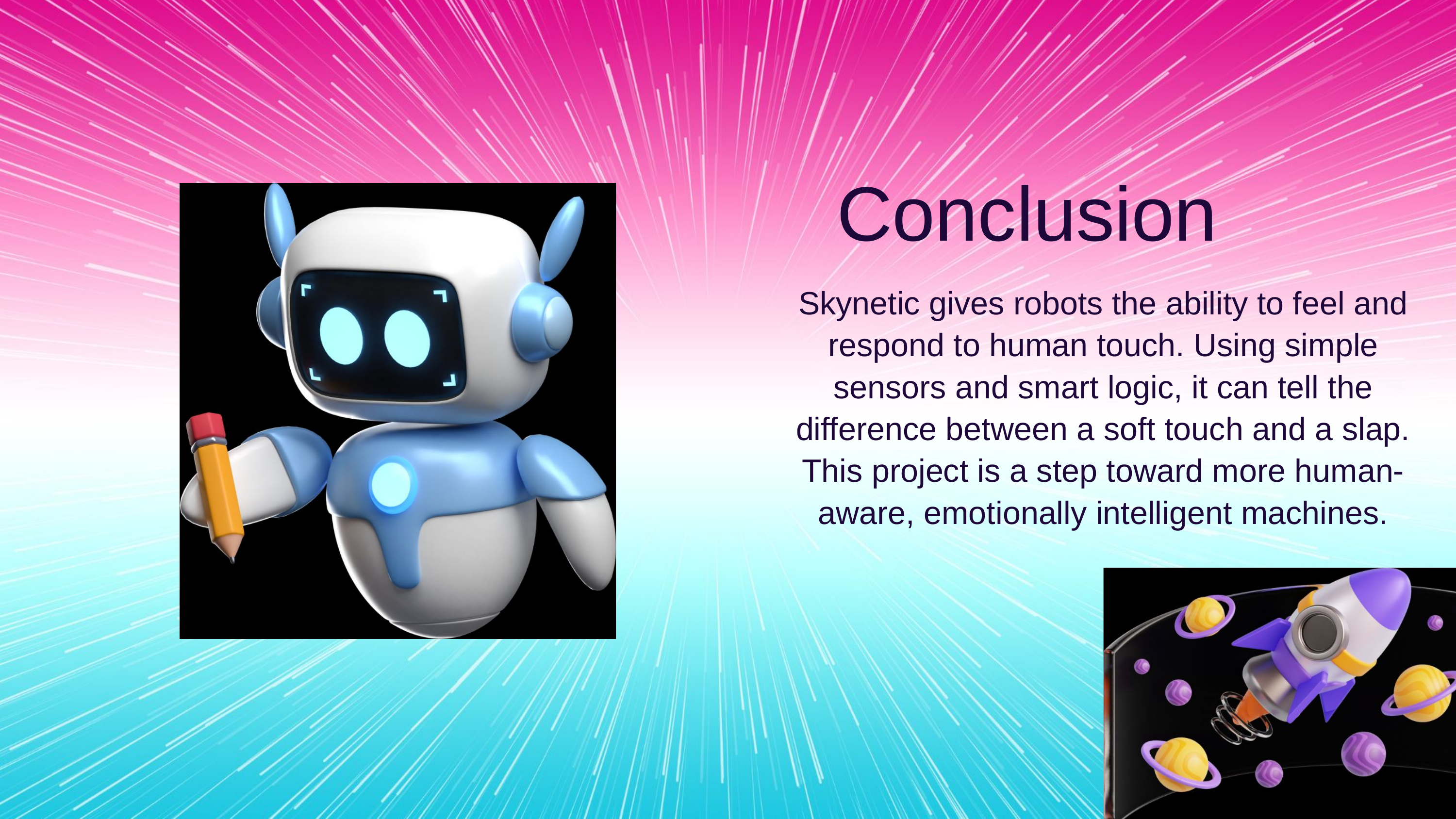

Conclusion

Skynetic gives robots the ability to feel and respond to human touch. Using simple sensors and smart logic, it can tell the difference between a soft touch and a slap. This project is a step toward more human-aware, emotionally intelligent machines.